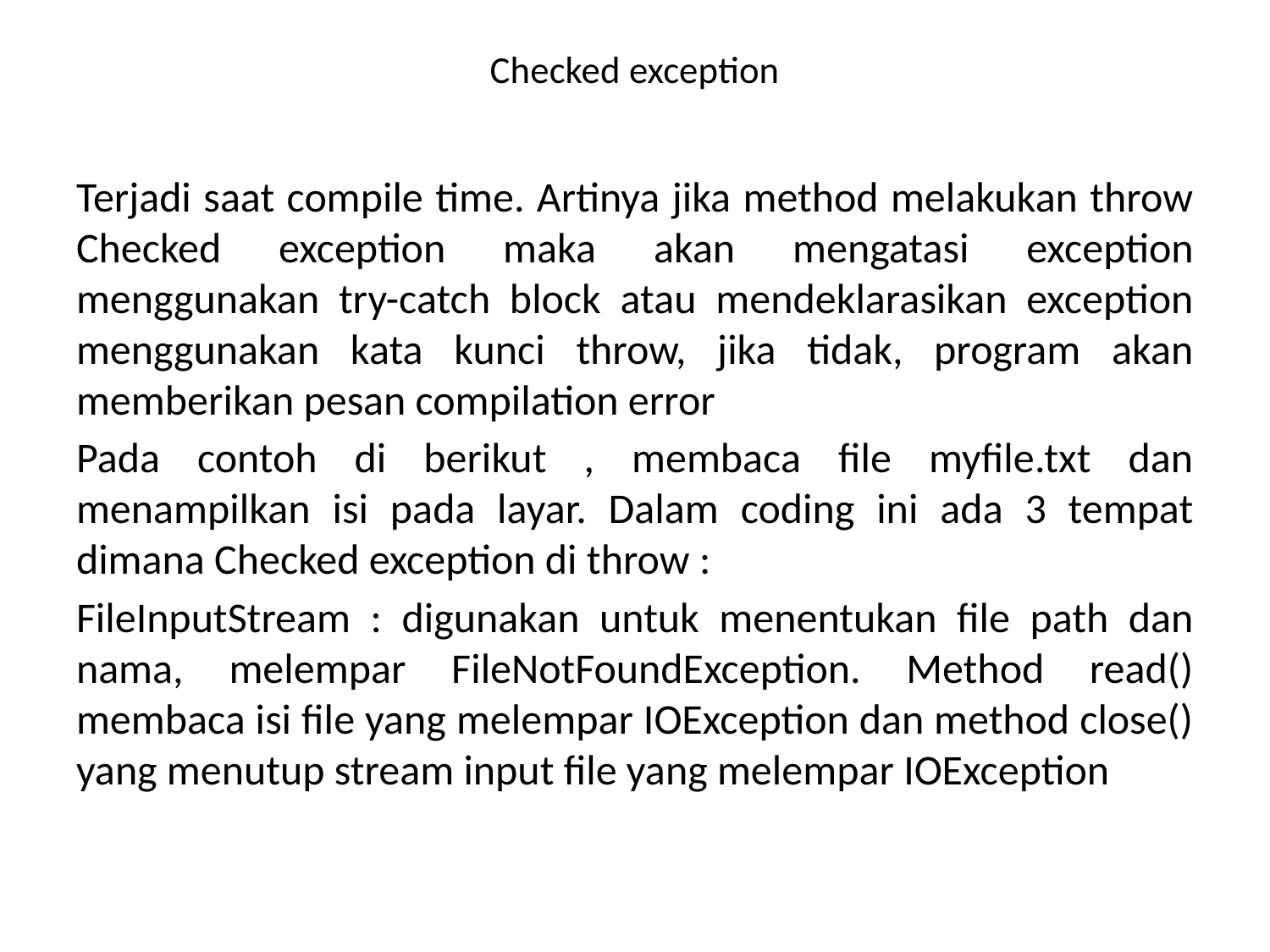

# Checked exception
Terjadi saat compile time. Artinya jika method melakukan throw Checked exception maka akan mengatasi exception menggunakan try-catch block atau mendeklarasikan exception menggunakan kata kunci throw, jika tidak, program akan memberikan pesan compilation error
Pada contoh di berikut , membaca file myfile.txt dan menampilkan isi pada layar. Dalam coding ini ada 3 tempat dimana Checked exception di throw :
FileInputStream : digunakan untuk menentukan file path dan nama, melempar FileNotFoundException. Method read() membaca isi file yang melempar IOException dan method close() yang menutup stream input file yang melempar IOException